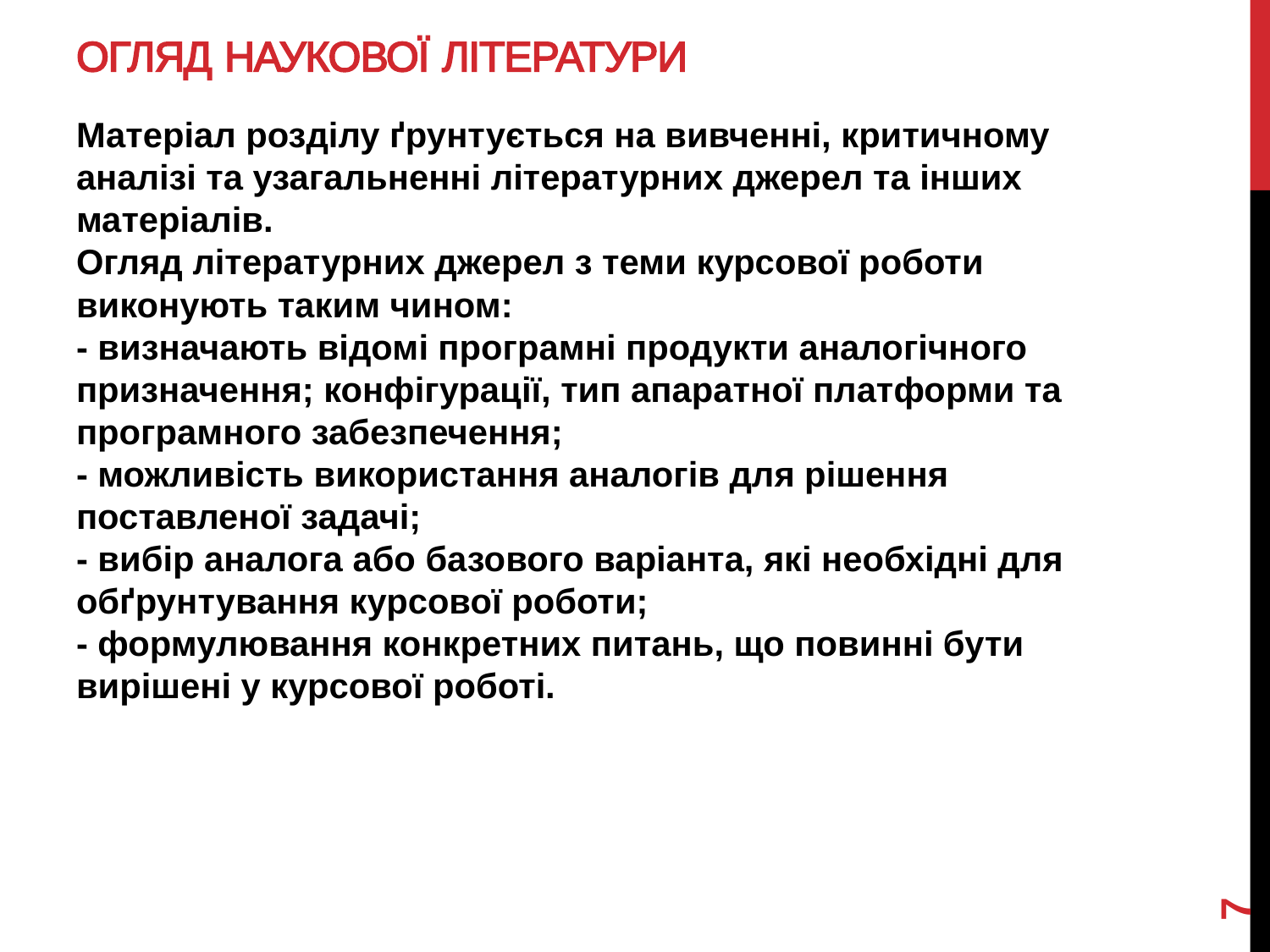

# Огляд наукової літератури
Матеріал розділу ґрунтується на вивченні, критичному аналізі та узагальненні літературних джерел та інших матеріалів.
Огляд літературних джерел з теми курсової роботи виконують таким чином:
- визначають відомі програмні продукти аналогічного призначення; конфігурації, тип апаратної платформи та програмного забезпечення;
- можливість використання аналогів для рішення поставленої задачі;
- вибір аналога або базового варіанта, які необхідні для обґрунтування курсової роботи;
- формулювання конкретних питань, що повинні бути вирішені у курсової роботі.

7